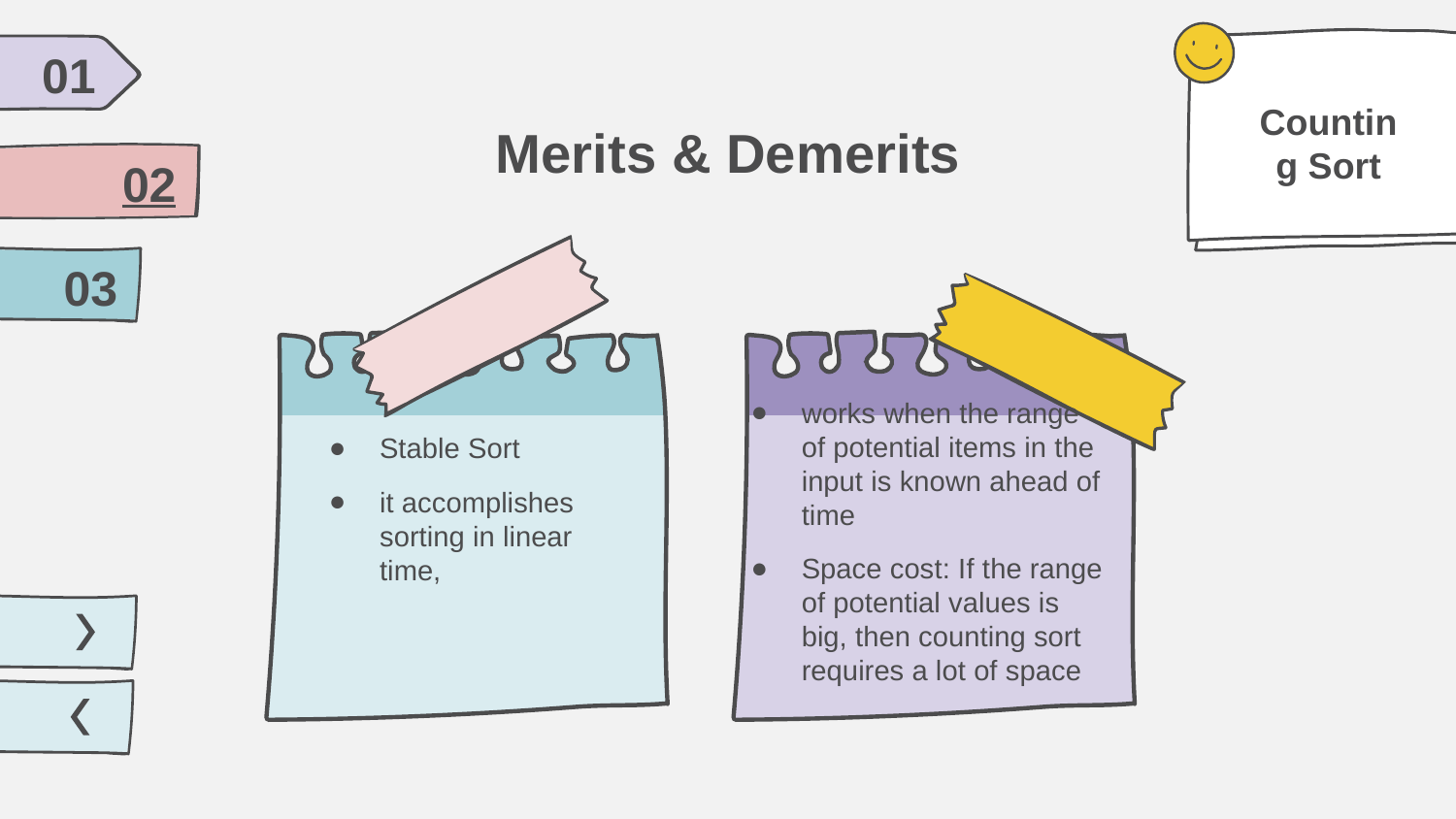

01
Counting Sort
# Merits & Demerits
02
03
works when the range of potential items in the input is known ahead of time
Space cost: If the range of potential values is big, then counting sort requires a lot of space
Stable Sort
it accomplishes sorting in linear time,